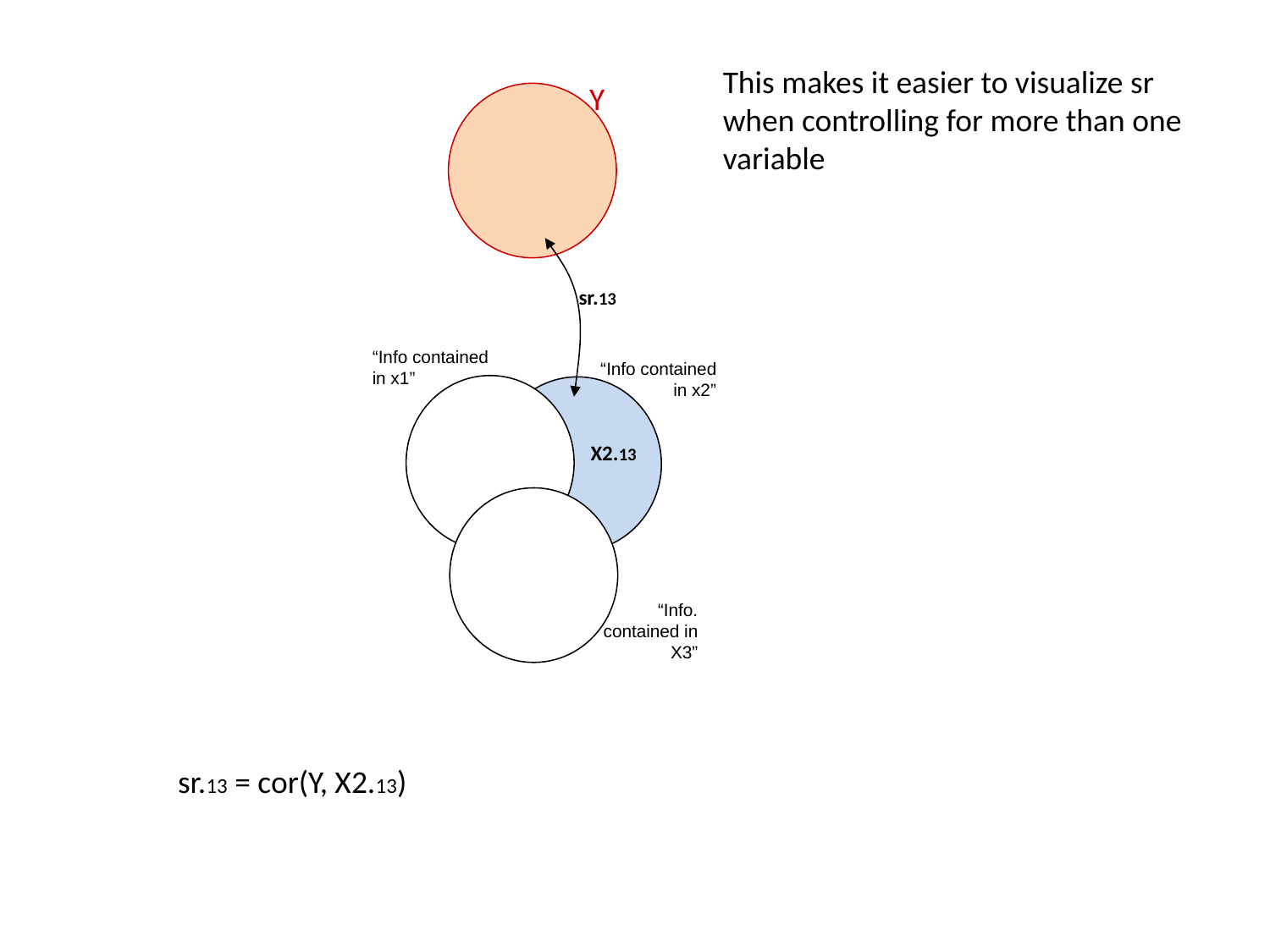

This makes it easier to visualize sr when controlling for more than one variable
Y

sr.13
“Info contained in x1”
“Info contained in x2”

X2.13

“Info. contained in X3”
sr.13 = cor(Y, X2.13)